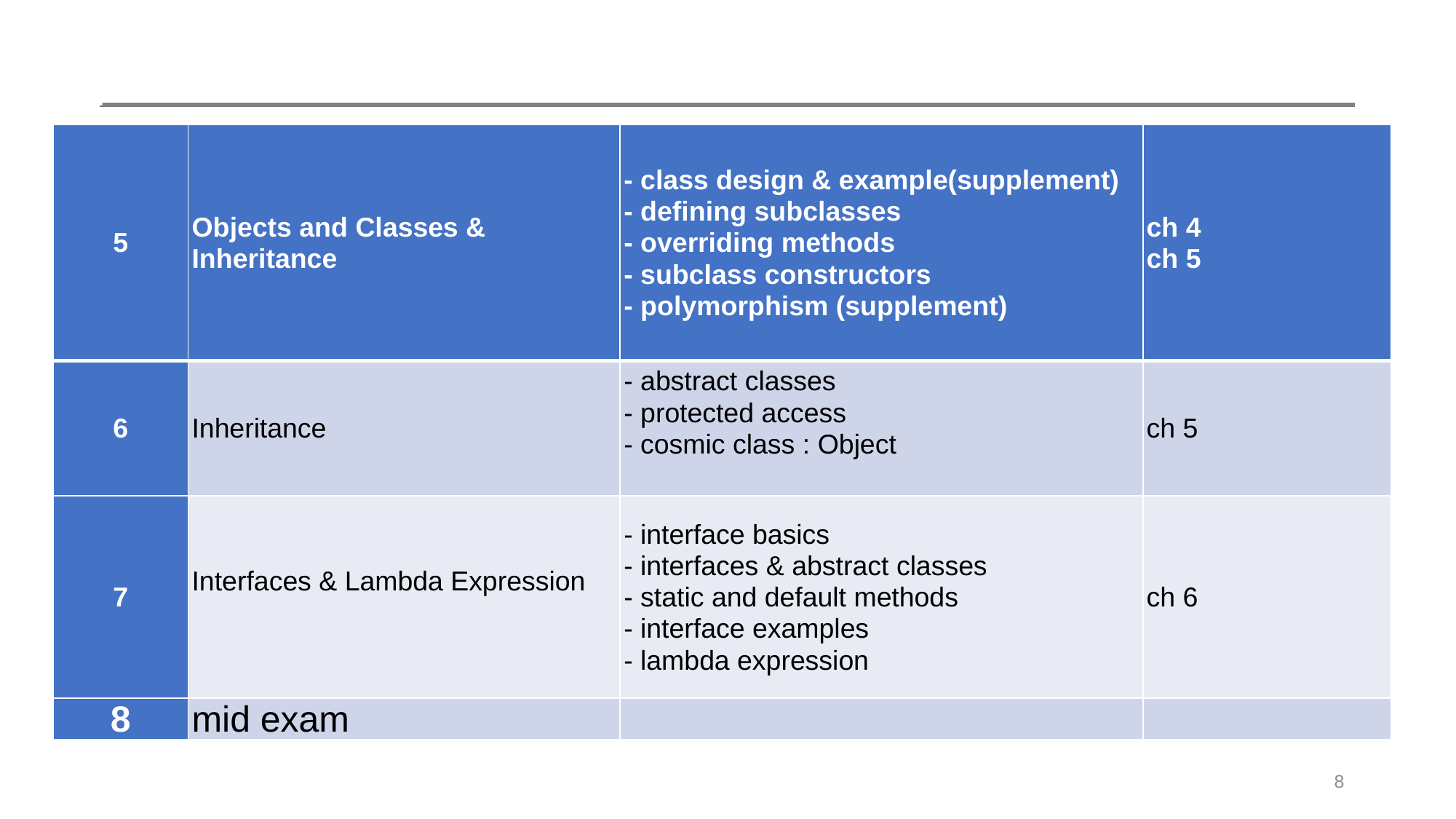

| 5 | Objects and Classes & Inheritance | - class design & example(supplement) - defining subclasses - overriding methods - subclass constructors - polymorphism (supplement) | ch 4 ch 5 |
| --- | --- | --- | --- |
| 6 | Inheritance | - abstract classes - protected access - cosmic class : Object | ch 5 |
| 7 | Interfaces & Lambda Expression | - interface basics - interfaces & abstract classes - static and default methods - interface examples - lambda expression | ch 6 |
| 8 | mid exam |  |  |
8